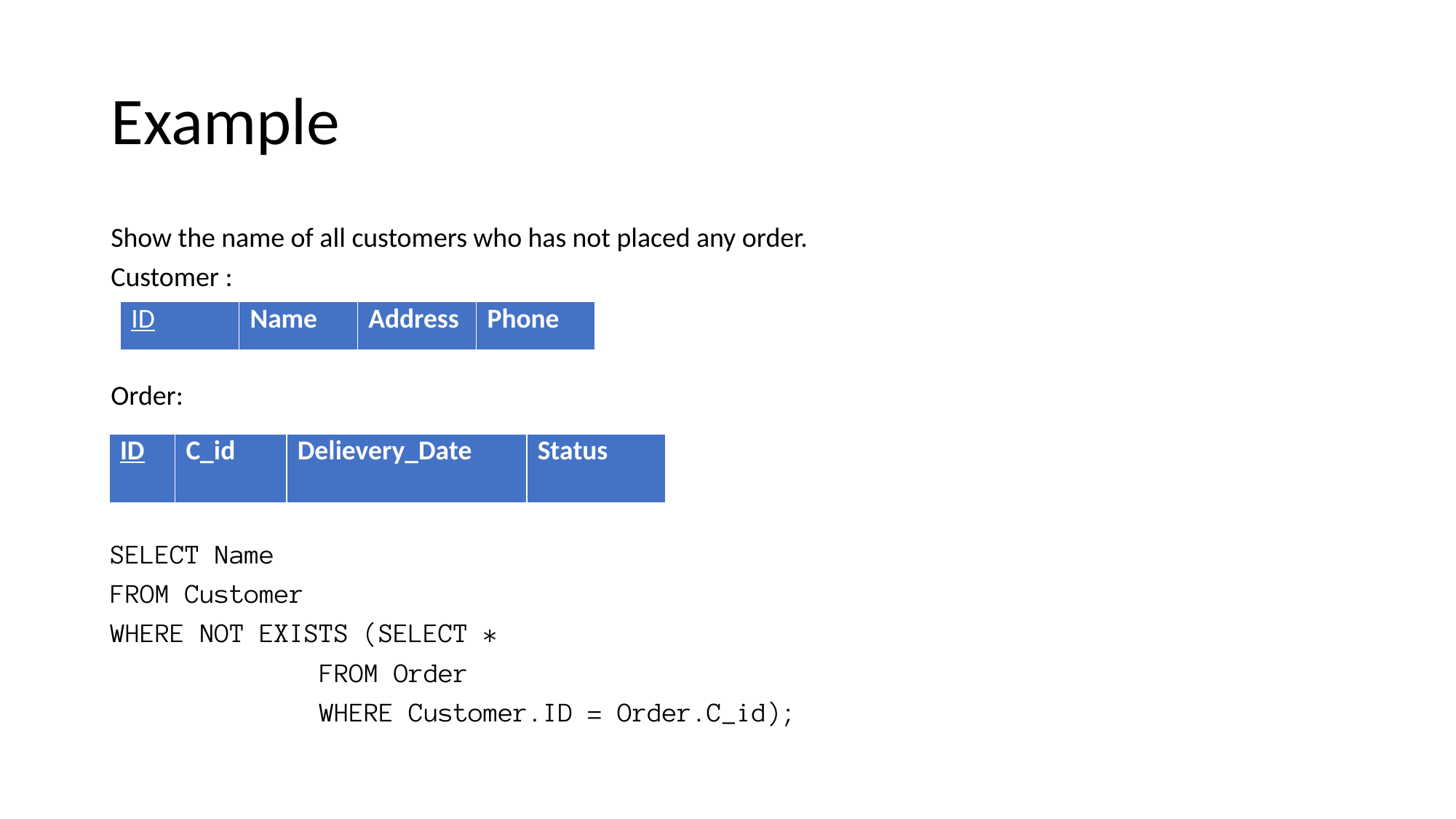

# Example
Show the name of all customers who has not placed any order.
Customer :

Order:

SELECT Name
FROM Customer
WHERE NOT EXISTS (SELECT *
              FROM Order
              WHERE Customer.ID = Order.C_id);
| ID | Name | Address | Phone |
| --- | --- | --- | --- |
| ID | C\_id | Delievery\_Date | Status |
| --- | --- | --- | --- |